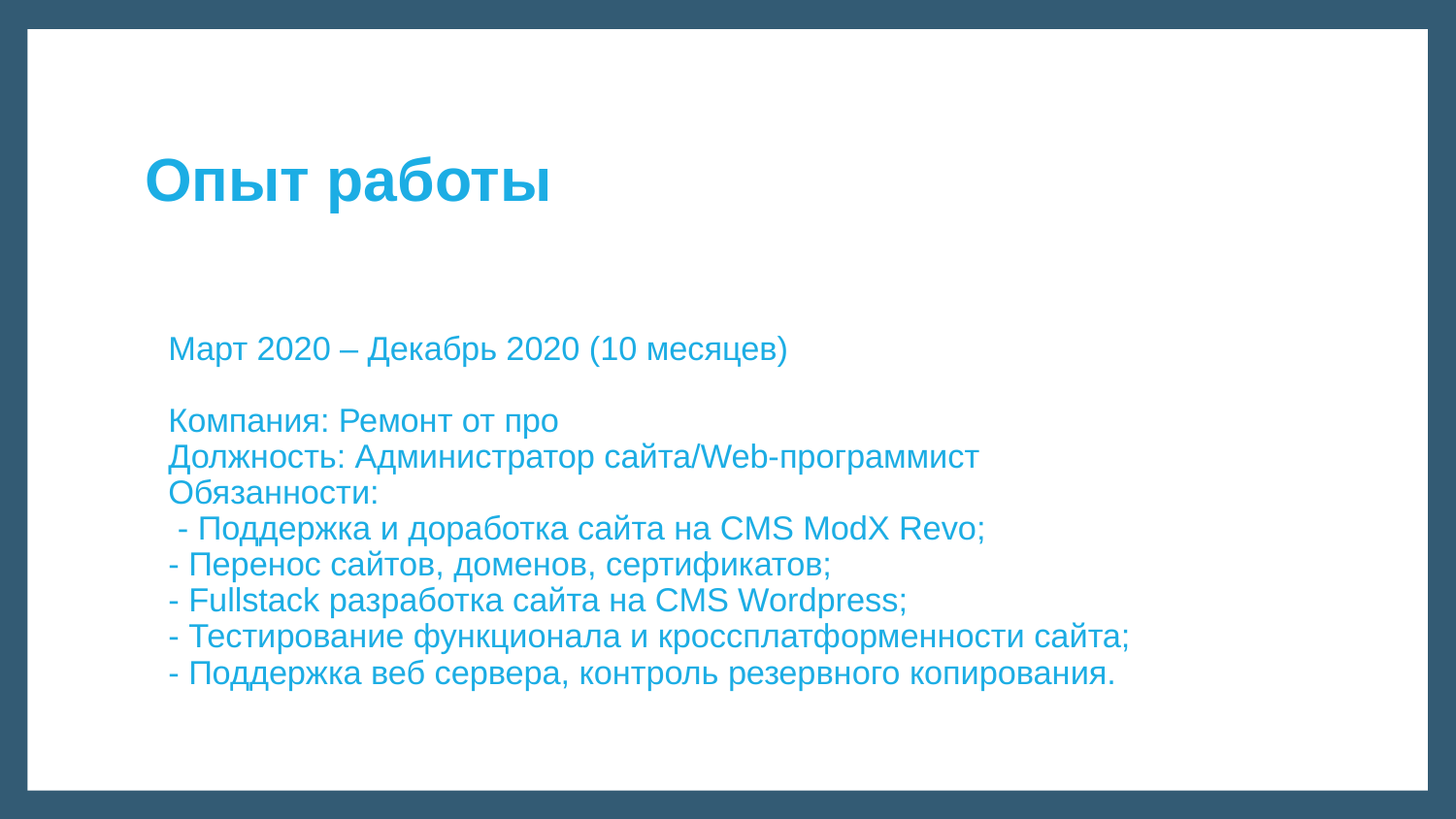

# Опыт работы
Март 2020 – Декабрь 2020 (10 месяцев)

Компания: Ремонт от про
Должность: Администратор сайта/Web-программист
Обязанности:
 - Поддержка и доработка сайта на CMS ModX Revo;
- Перенос сайтов, доменов, сертификатов;
- Fullstack разработка сайта на CMS Wordpress;
- Тестирование функционала и кроссплатформенности сайта;
- Поддержка веб сервера, контроль резервного копирования.